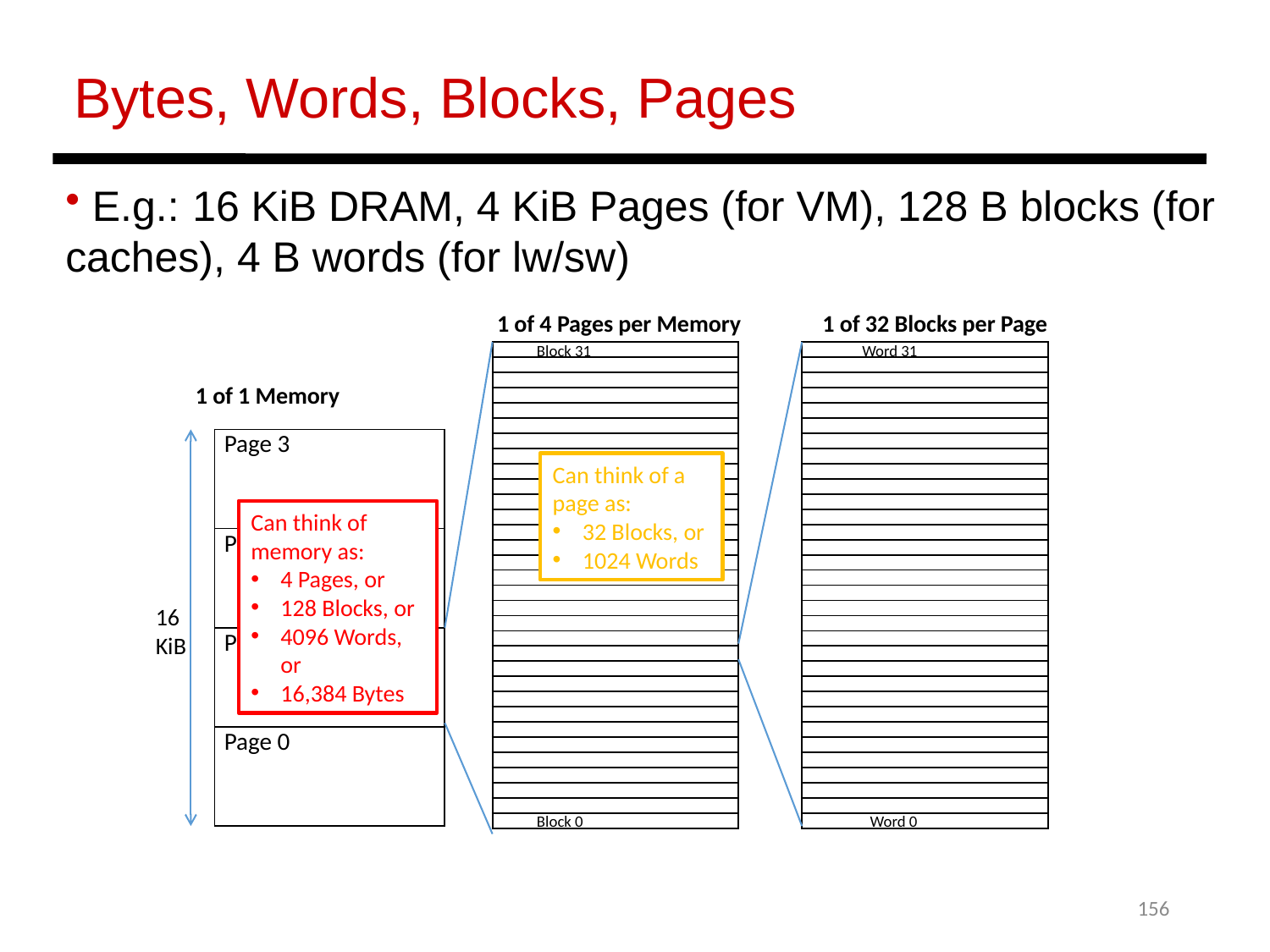

Bytes, Words, Blocks, Pages

 E.g.:	16 KiB DRAM, 4 KiB Pages (for VM), 128 B blocks (for caches), 4 B words (for lw/sw)
1 of 4 Pages per Memory
1 of 32 Blocks per Page
Block 31
Word 31
|  |
| --- |
|  |
|  |
|  |
|  |
|  |
|  |
|  |
|  |
|  |
|  |
|  |
|  |
|  |
|  |
|  |
|  |
|  |
|  |
|  |
|  |
|  |
|  |
|  |
|  |
|  |
|  |
|  |
|  |
|  |
|  |
|  |
|  |
| --- |
|  |
|  |
|  |
|  |
|  |
|  |
|  |
|  |
|  |
|  |
|  |
|  |
|  |
|  |
|  |
|  |
|  |
|  |
|  |
|  |
|  |
|  |
|  |
|  |
|  |
|  |
|  |
|  |
|  |
|  |
|  |
1 of 1 Memory
| Page 3 |
| --- |
| Page 2 |
| Page 1 |
| Page 0 |
Can think of a page as:
32 Blocks, or
1024 Words
Can think of memory as:
4 Pages, or
128 Blocks, or
4096 Words, or
16,384 Bytes
16 KiB
Block 0
Word 0
156